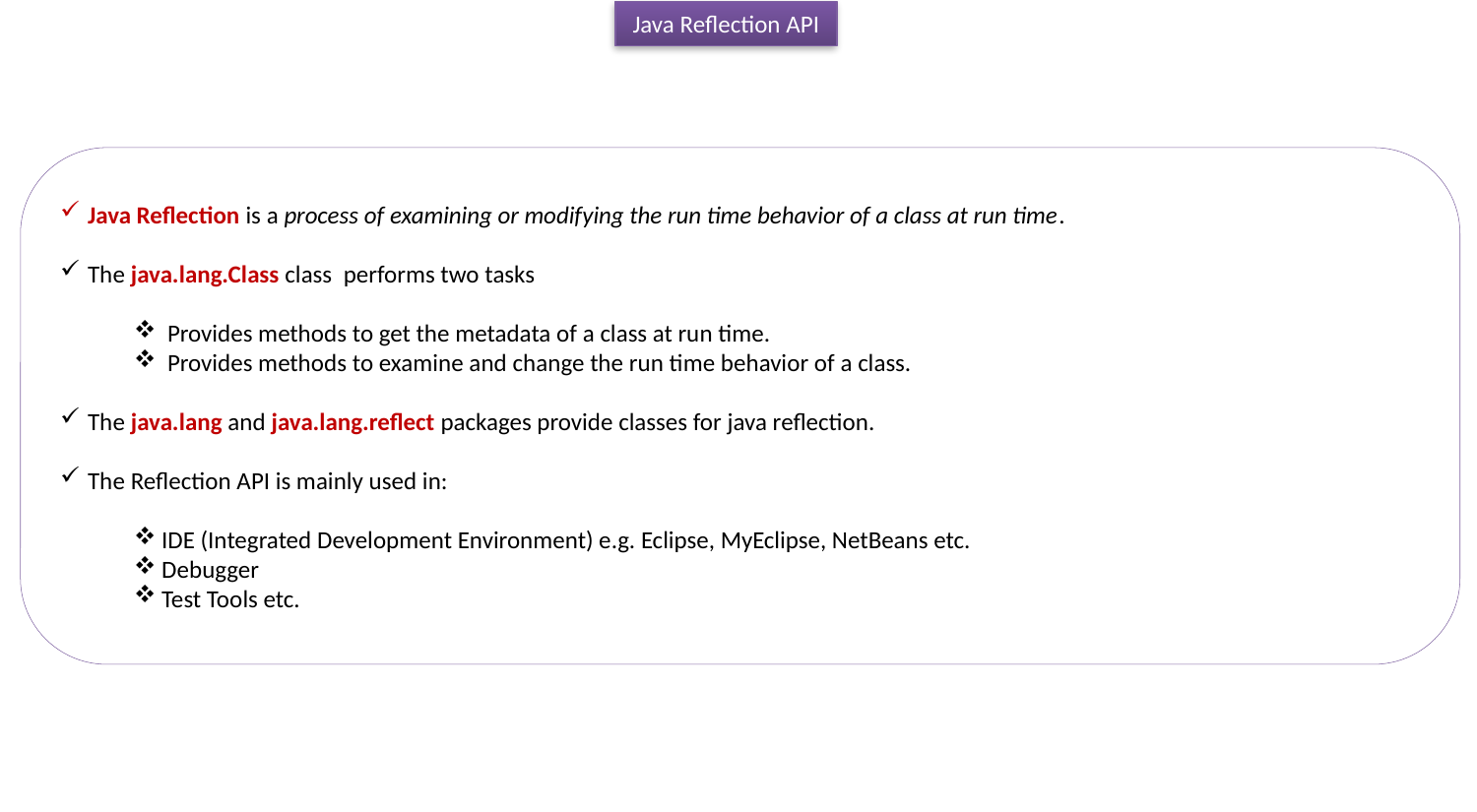

Java Reflection API

Java Reflection is a process of examining or modifying the run time behavior of a class at run time.
The java.lang.Class class  performs two tasks

 Provides methods to get the metadata of a class at run time.
 Provides methods to examine and change the run time behavior of a class.

The java.lang and java.lang.reflect packages provide classes for java reflection.

The Reflection API is mainly used in:
IDE (Integrated Development Environment) e.g. Eclipse, MyEclipse, NetBeans etc.
Debugger
Test Tools etc.